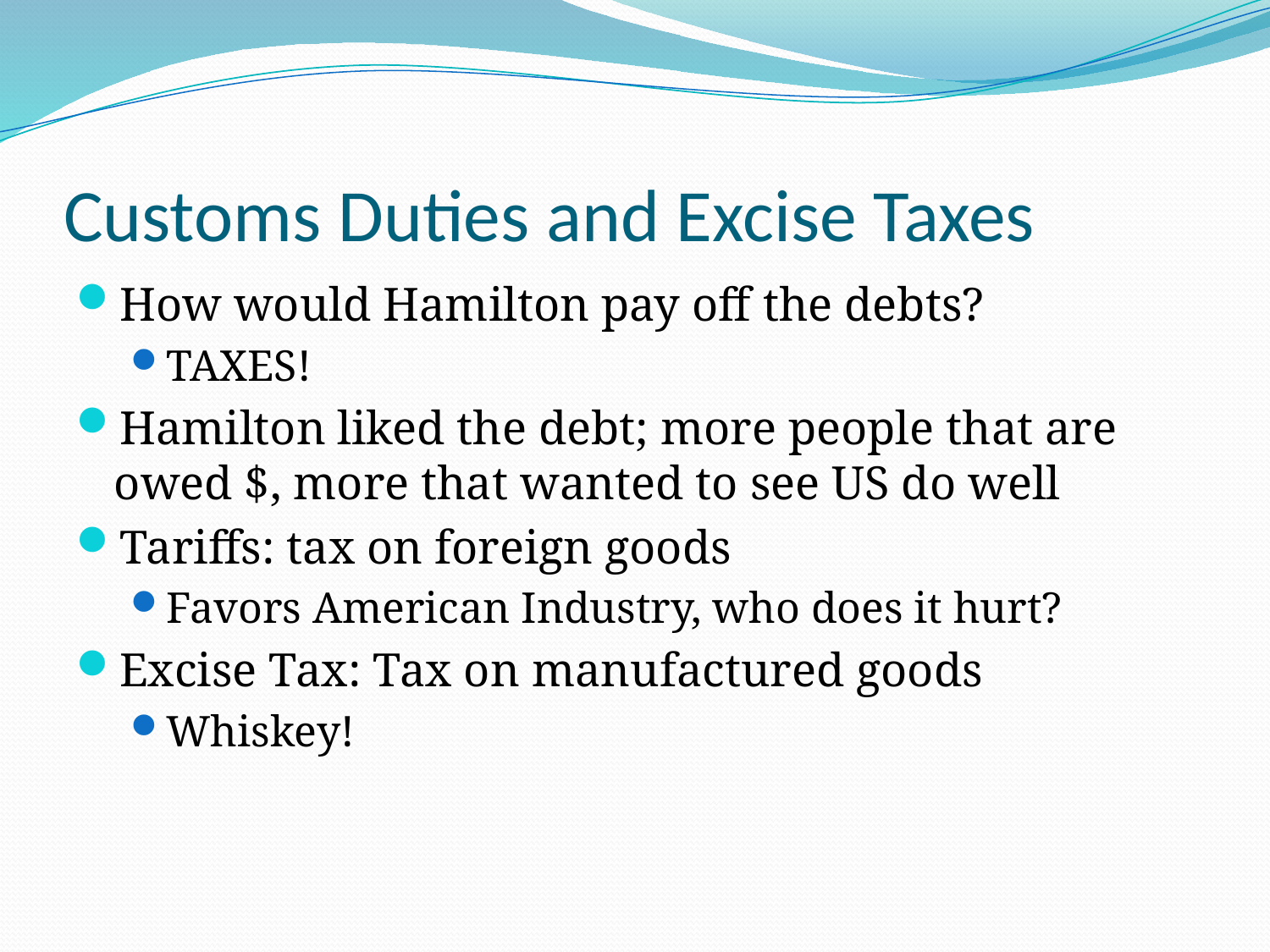

# Customs Duties and Excise Taxes
How would Hamilton pay off the debts?
TAXES!
Hamilton liked the debt; more people that are owed $, more that wanted to see US do well
Tariffs: tax on foreign goods
Favors American Industry, who does it hurt?
Excise Tax: Tax on manufactured goods
Whiskey!